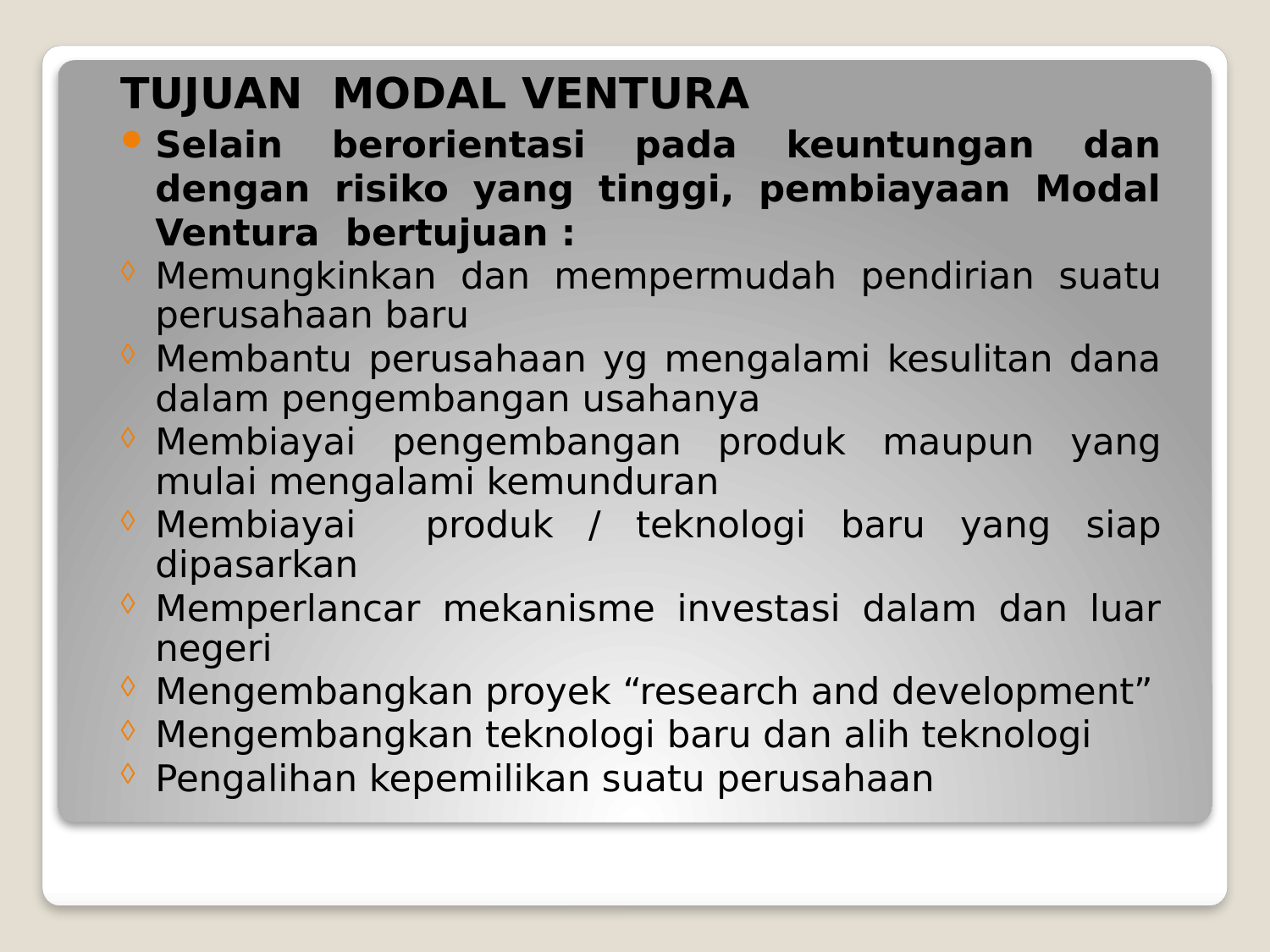

TUJUAN  MODAL VENTURA
Selain berorientasi pada keuntungan dan dengan risiko yang tinggi, pembiayaan Modal Ventura  bertujuan :
Memungkinkan dan mempermudah pendirian suatu perusahaan baru
Membantu perusahaan yg mengalami kesulitan dana dalam pengembangan usahanya
Membiayai pengembangan produk maupun yang mulai mengalami kemunduran
Membiayai  produk / teknologi baru yang siap dipasarkan
Memperlancar mekanisme investasi dalam dan luar negeri
Mengembangkan proyek “research and development”
Mengembangkan teknologi baru dan alih teknologi
Pengalihan kepemilikan suatu perusahaan